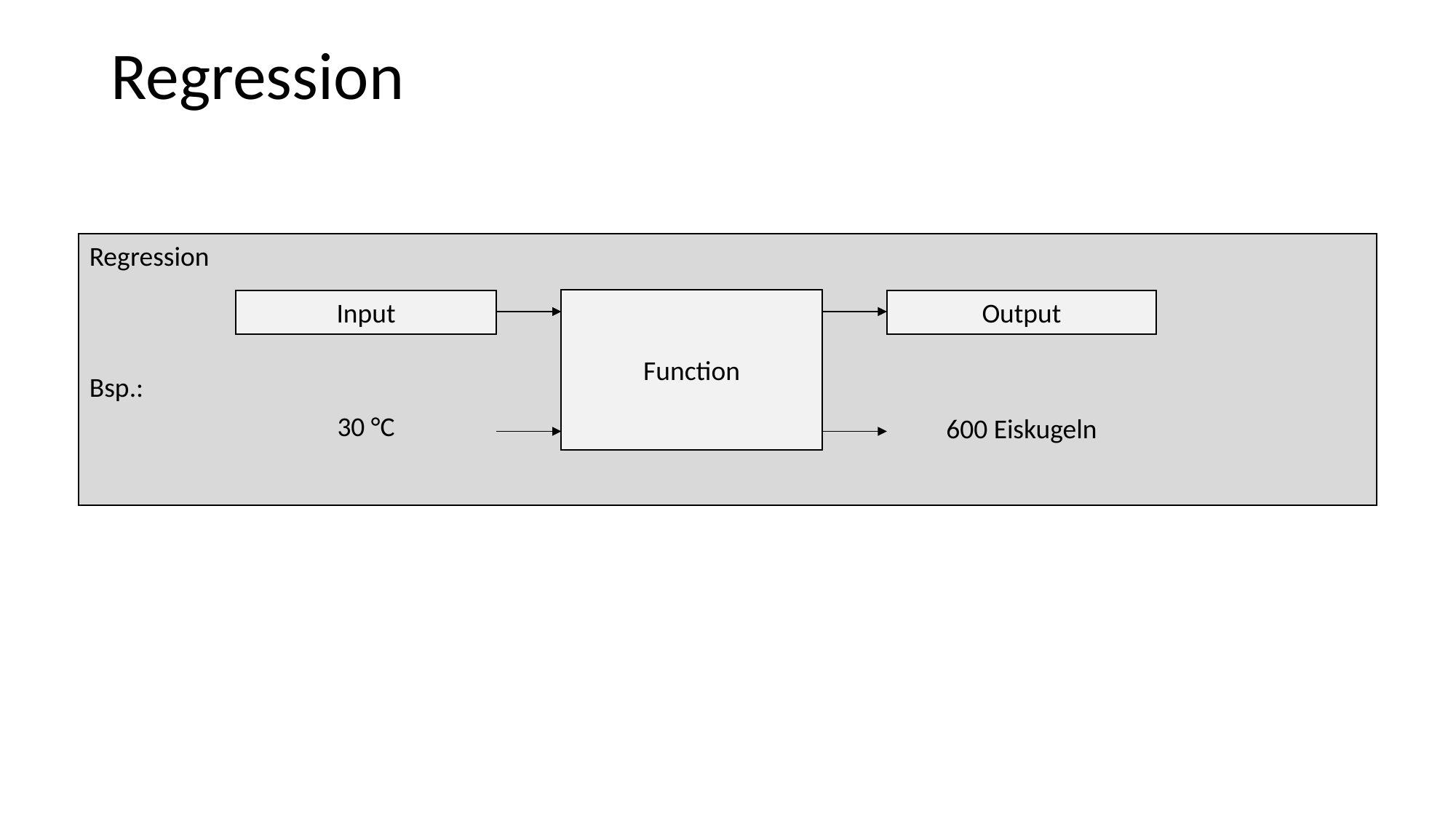

# Regression
Regression

Bsp.:
Function
Output
Input
30 °C
600 Eiskugeln